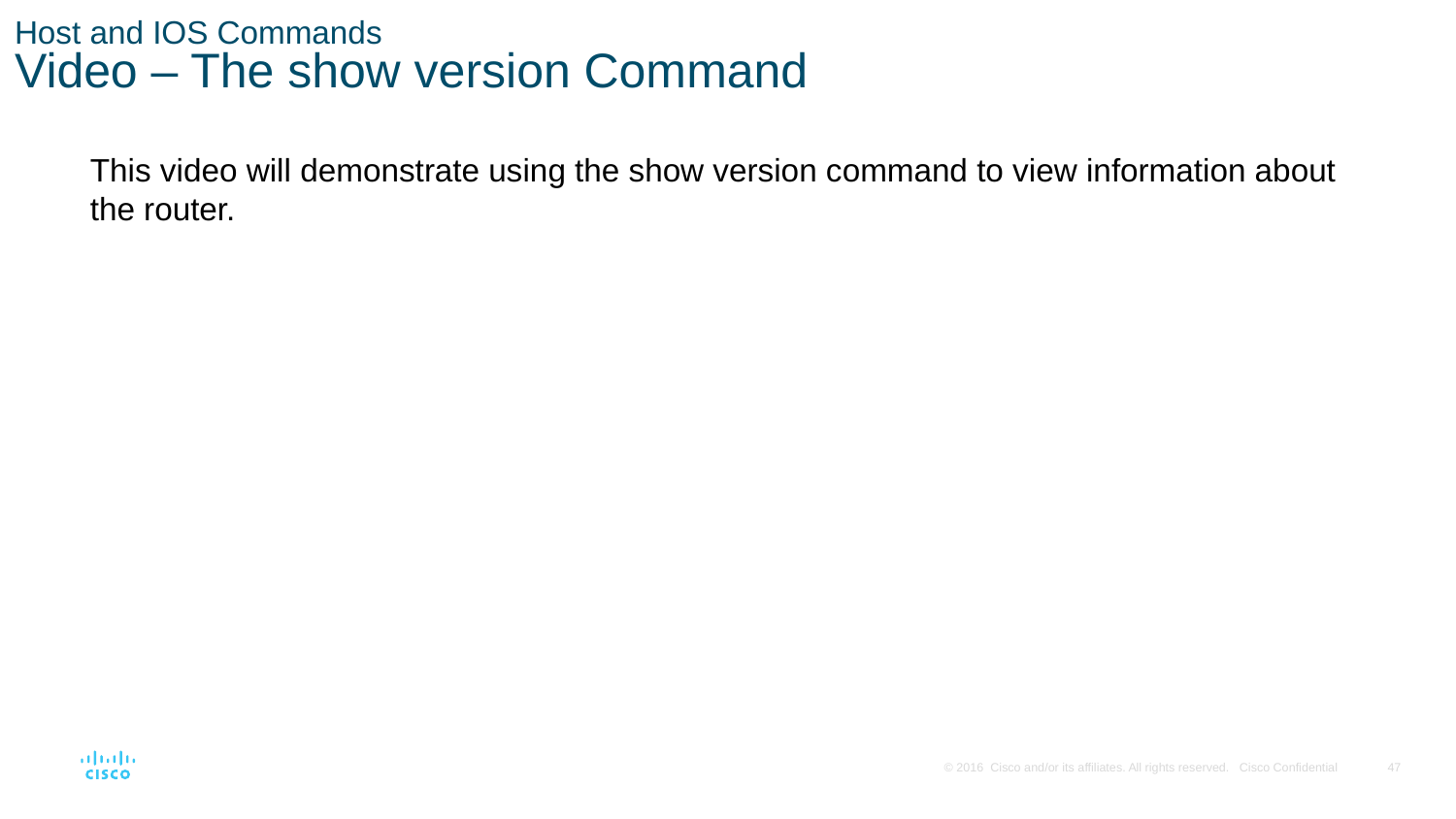

# Host and IOS Commands Video – The show version Command
This video will demonstrate using the show version command to view information about the router.